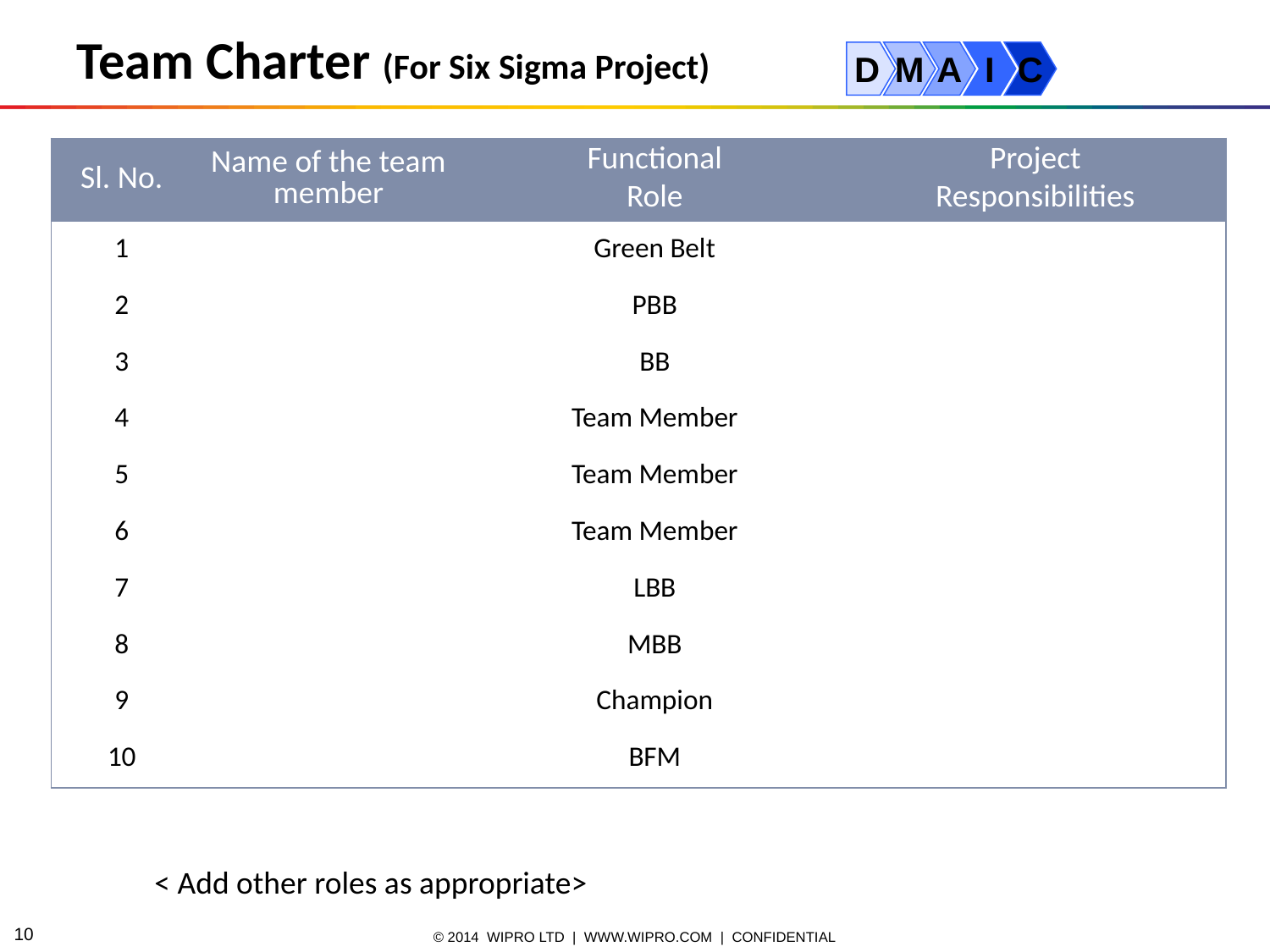

Team Charter (For Six Sigma Project)
D
M
A
I
C
| Sl. No. | Name of the team member | Functional Role | Project Responsibilities |
| --- | --- | --- | --- |
| 1 |  | Green Belt |  |
| 2 |  | PBB |  |
| 3 |  | BB |  |
| 4 |  | Team Member |  |
| 5 |  | Team Member |  |
| 6 |  | Team Member |  |
| 7 |  | LBB |  |
| 8 |  | MBB |  |
| 9 |  | Champion |  |
| 10 |  | BFM |  |
< Add other roles as appropriate>